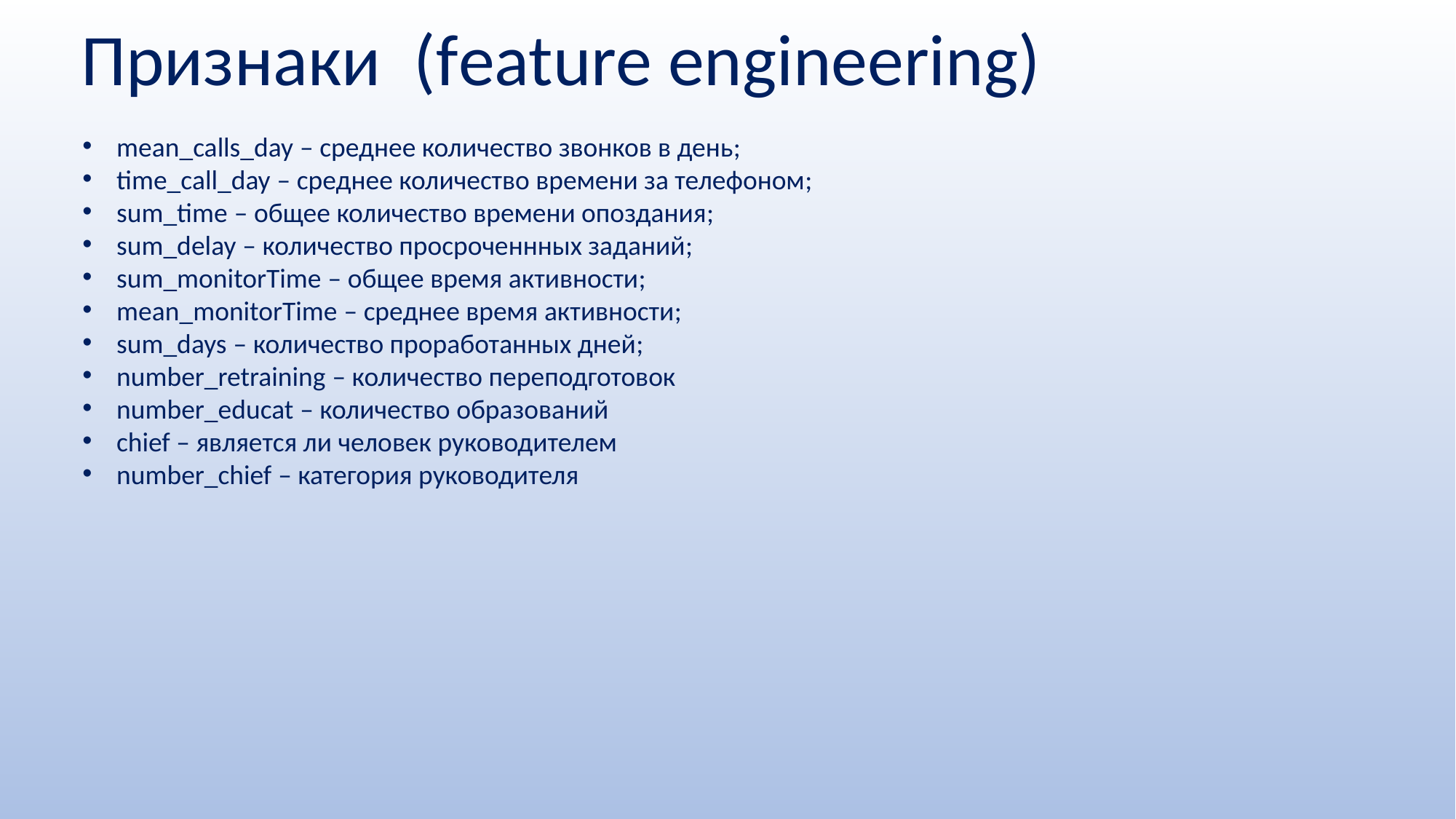

# Признаки  (feature engineering)
mean_calls_day – среднее количество звонков в день;
time_call_day – среднее количество времени за телефоном;
sum_time – общее количество времени опоздания;
sum_delay – количество просроченнных заданий;
sum_monitorTime – общее время активности;
mean_monitorTime – среднее время активности;
sum_days – количество проработанных дней;
number_retraining – количество переподготовок
number_educat – количество образований
chief – является ли человек руководителем
number_chief – категория руководителя